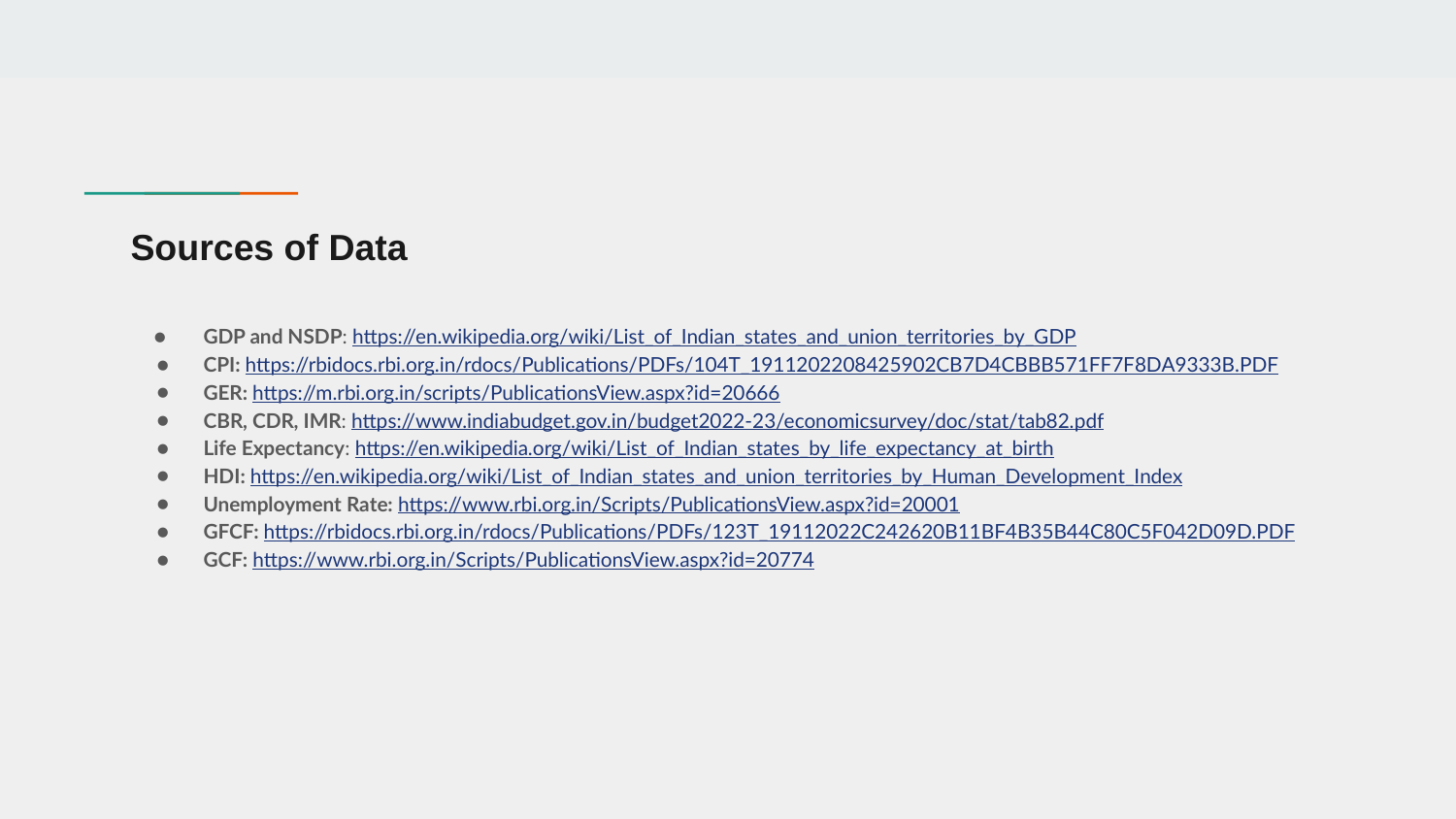

# Sources of Data
GDP and NSDP: https://en.wikipedia.org/wiki/List_of_Indian_states_and_union_territories_by_GDP
CPI: https://rbidocs.rbi.org.in/rdocs/Publications/PDFs/104T_1911202208425902CB7D4CBBB571FF7F8DA9333B.PDF
GER: https://m.rbi.org.in/scripts/PublicationsView.aspx?id=20666
CBR, CDR, IMR: https://www.indiabudget.gov.in/budget2022-23/economicsurvey/doc/stat/tab82.pdf
Life Expectancy: https://en.wikipedia.org/wiki/List_of_Indian_states_by_life_expectancy_at_birth
HDI: https://en.wikipedia.org/wiki/List_of_Indian_states_and_union_territories_by_Human_Development_Index
Unemployment Rate: https://www.rbi.org.in/Scripts/PublicationsView.aspx?id=20001
GFCF: https://rbidocs.rbi.org.in/rdocs/Publications/PDFs/123T_19112022C242620B11BF4B35B44C80C5F042D09D.PDF
GCF: https://www.rbi.org.in/Scripts/PublicationsView.aspx?id=20774